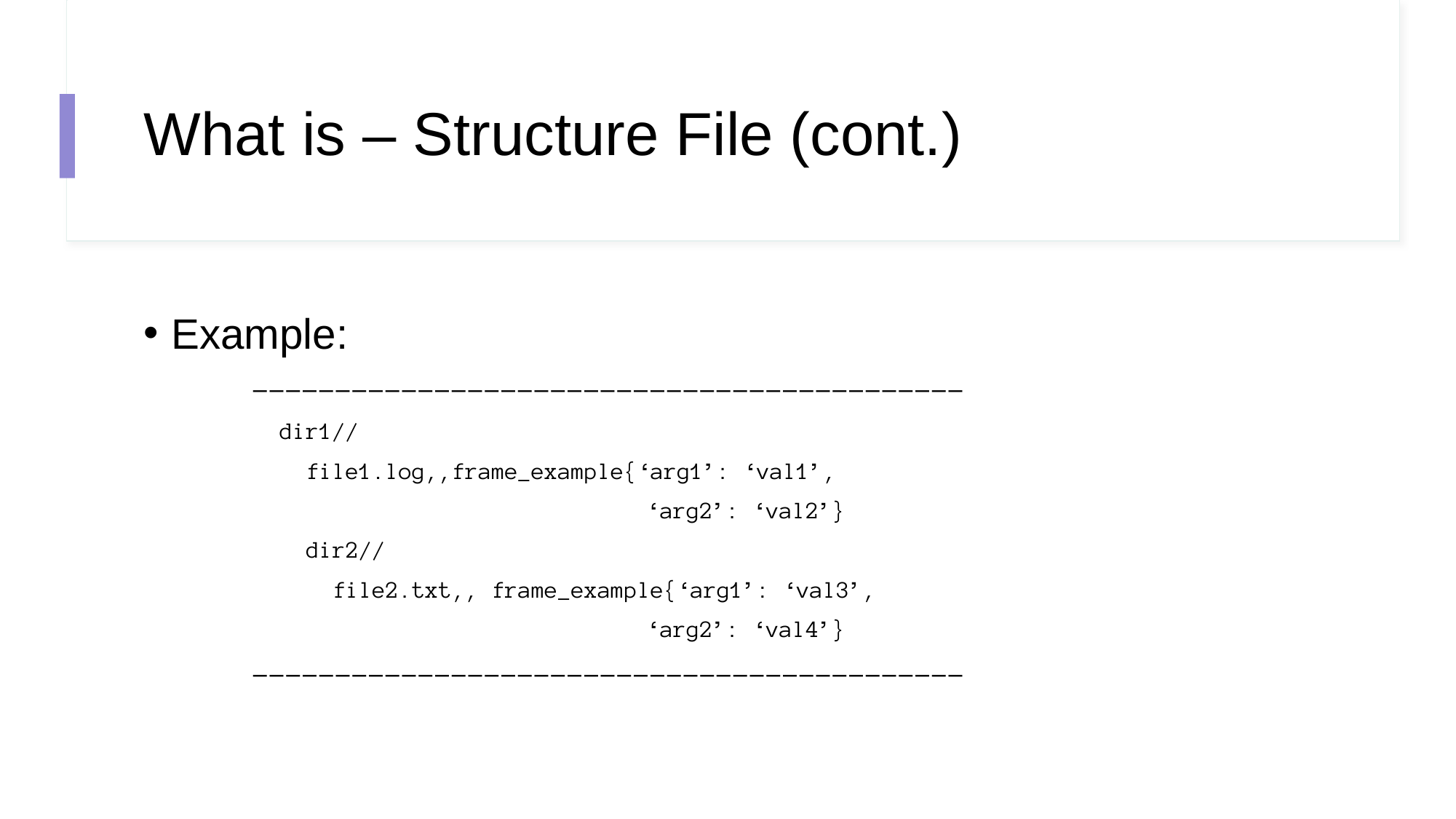

# What is – Structure File (cont.)
Example:
-------------------------------------------
  dir1//
    file1.log,,frame_example{‘arg1’: ‘val1’,
			     ‘arg2’: ‘val2’}
    dir2//
      file2.txt,, frame_example{‘arg1’: ‘val3’,
			     ‘arg2’: ‘val4’}
-------------------------------------------